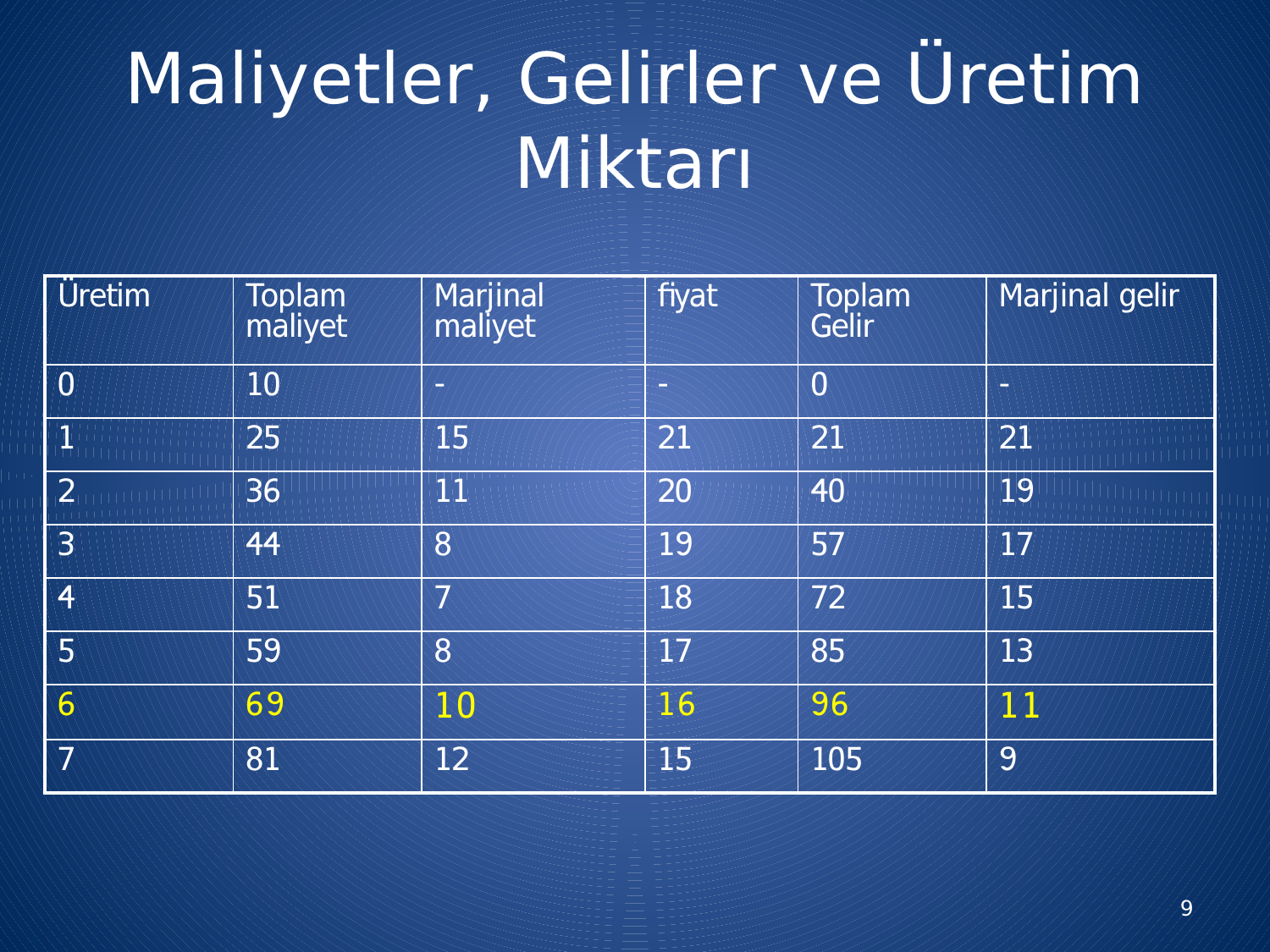

# Maliyetler, Gelirler ve Üretim Miktarı
| Üretim | Toplam maliyet | Marjinal maliyet | fiyat | Toplam Gelir | Marjinal gelir |
| --- | --- | --- | --- | --- | --- |
| 0 | 10 | - | - | 0 | - |
| 1 | 25 | 15 | 21 | 21 | 21 |
| 2 | 36 | 11 | 20 | 40 | 19 |
| 3 | 44 | 8 | 19 | 57 | 17 |
| 4 | 51 | 7 | 18 | 72 | 15 |
| 5 | 59 | 8 | 17 | 85 | 13 |
| 6 | 69 | 10 | 16 | 96 | 11 |
| 7 | 81 | 12 | 15 | 105 | 9 |
9